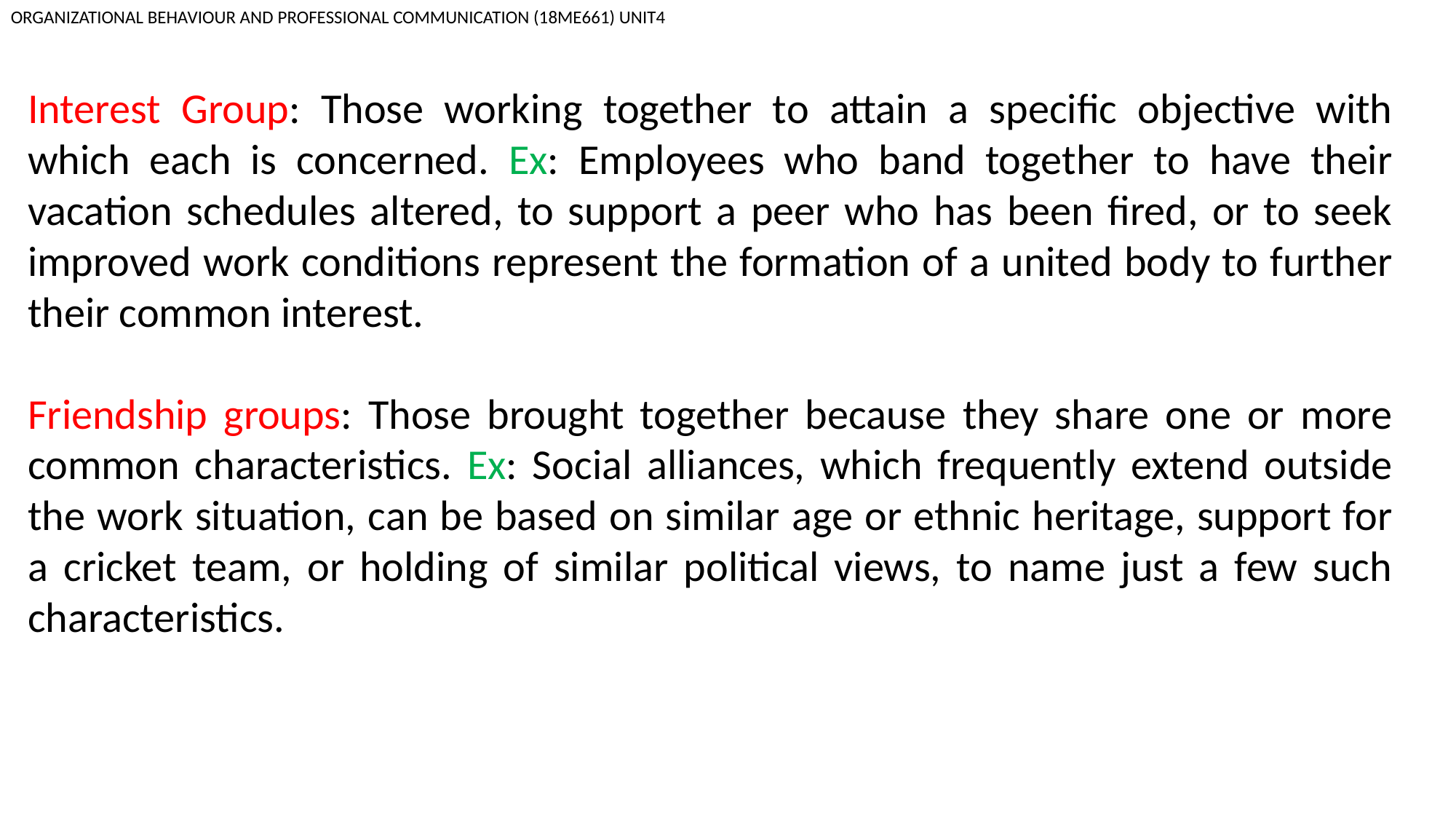

ORGANIZATIONAL BEHAVIOUR AND PROFESSIONAL COMMUNICATION (18ME661) UNIT4
Interest Group: Those working together to attain a specific objective with which each is concerned. Ex: Employees who band together to have their vacation schedules altered, to support a peer who has been fired, or to seek improved work conditions represent the formation of a united body to further their common interest.

Friendship groups: Those brought together because they share one or more common characteristics. Ex: Social alliances, which frequently extend outside the work situation, can be based on similar age or ethnic heritage, support for a cricket team, or holding of similar political views, to name just a few such characteristics.